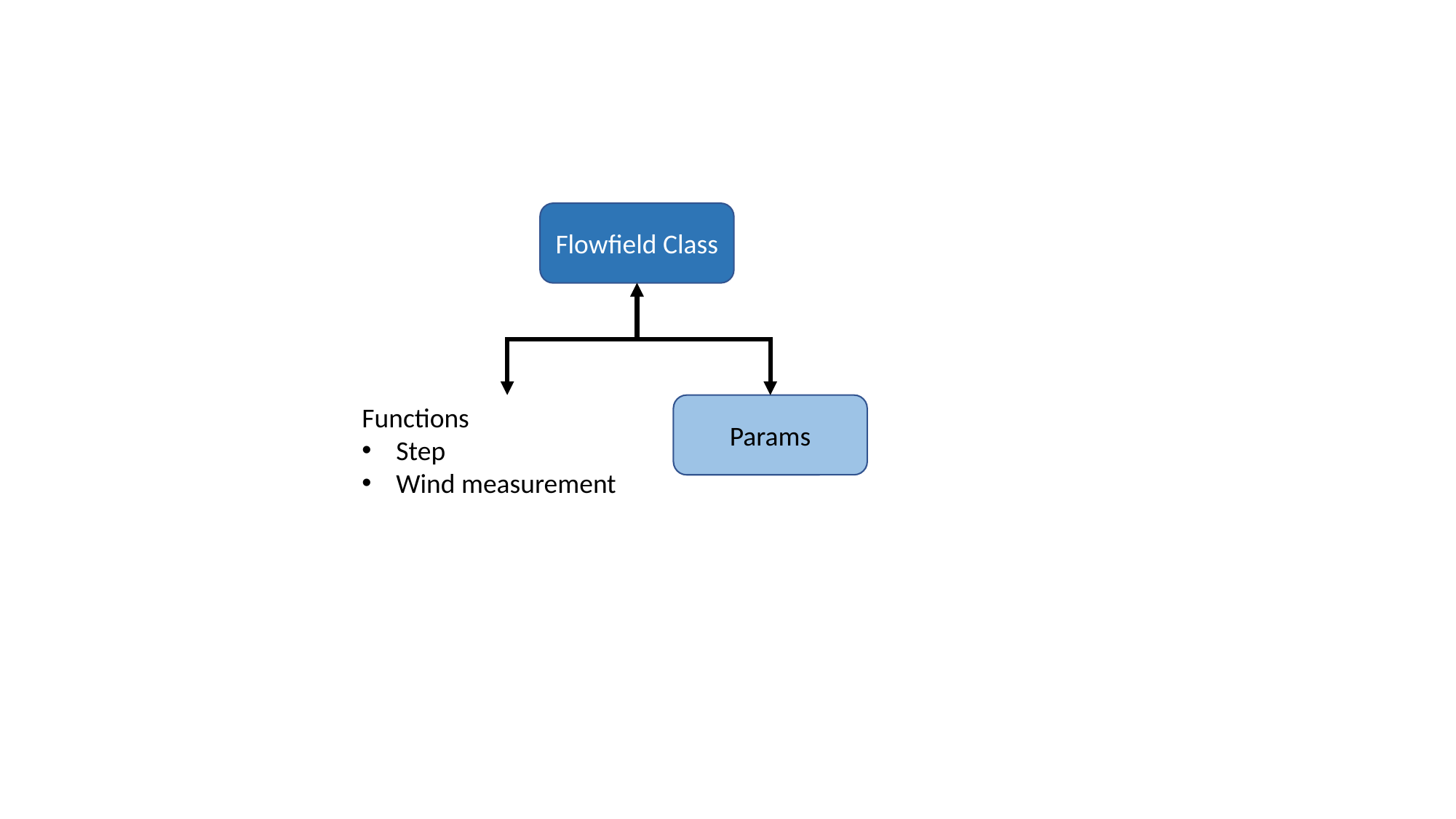

Flowfield Class
Functions
Step
Wind measurement
Params